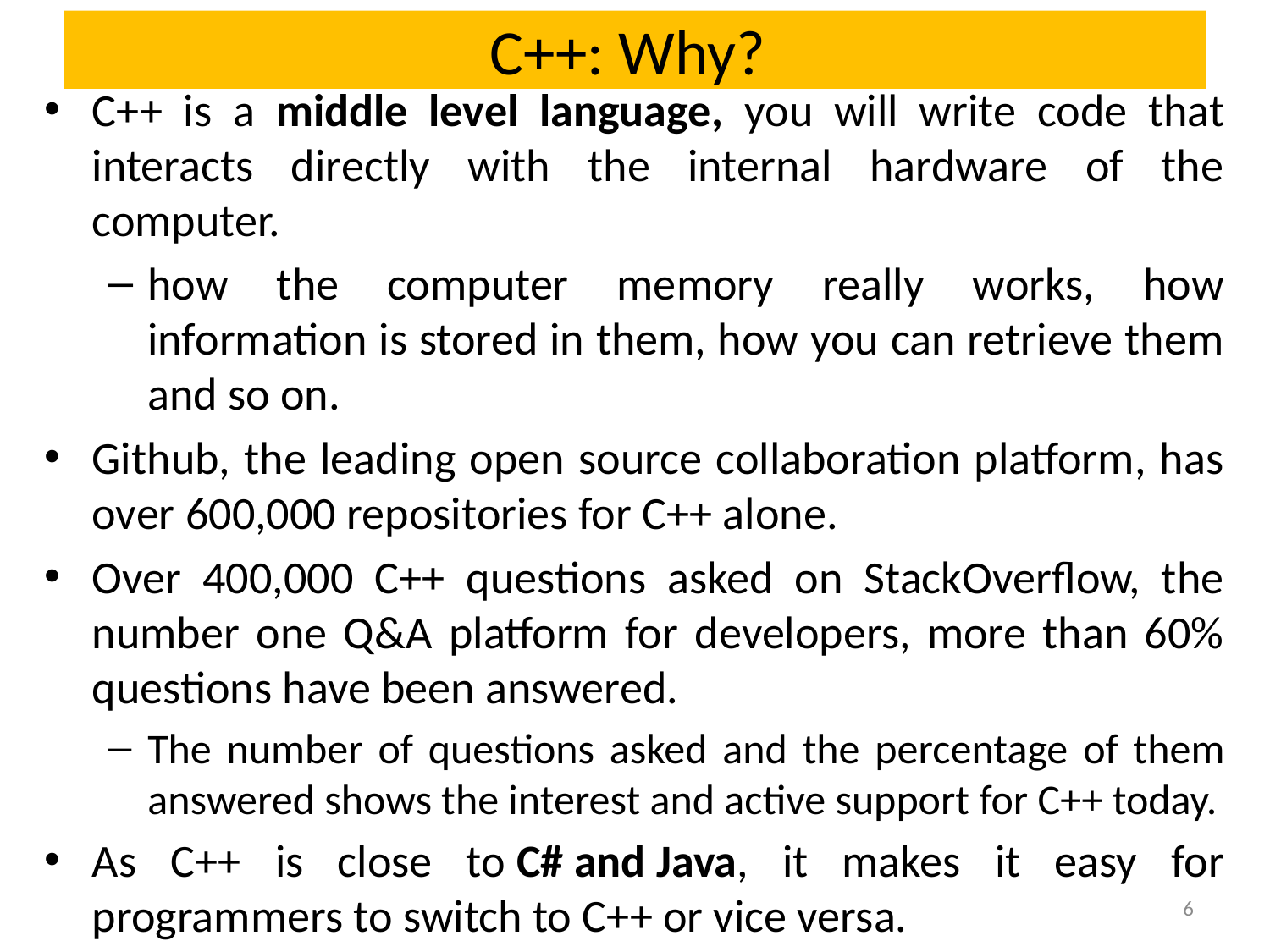

# C++: Why?
C++ is a middle level language, you will write code that interacts directly with the internal hardware of the computer.
how the computer memory really works, how information is stored in them, how you can retrieve them and so on.
Github, the leading open source collaboration platform, has over 600,000 repositories for C++ alone.
Over 400,000 C++ questions asked on StackOverflow, the number one Q&A platform for developers, more than 60% questions have been answered.
The number of questions asked and the percentage of them answered shows the interest and active support for C++ today.
As C++ is close to C# and Java, it makes it easy for programmers to switch to C++ or vice versa.
6